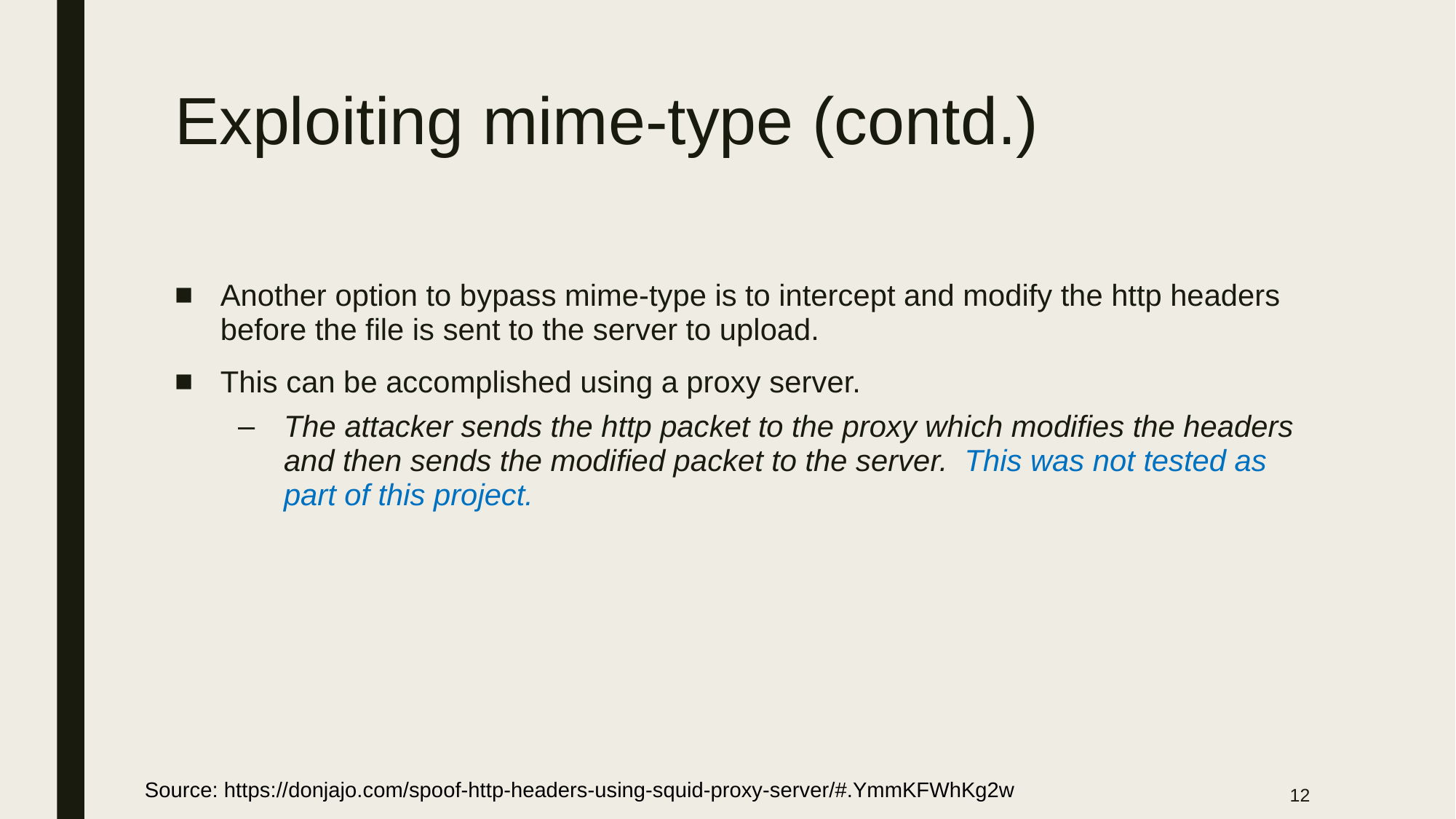

# Exploiting mime-type (contd.)
Another option to bypass mime-type is to intercept and modify the http headers before the file is sent to the server to upload.
This can be accomplished using a proxy server.
The attacker sends the http packet to the proxy which modifies the headers and then sends the modified packet to the server.  This was not tested as part of this project.
Source: https://donjajo.com/spoof-http-headers-using-squid-proxy-server/#.YmmKFWhKg2w

12